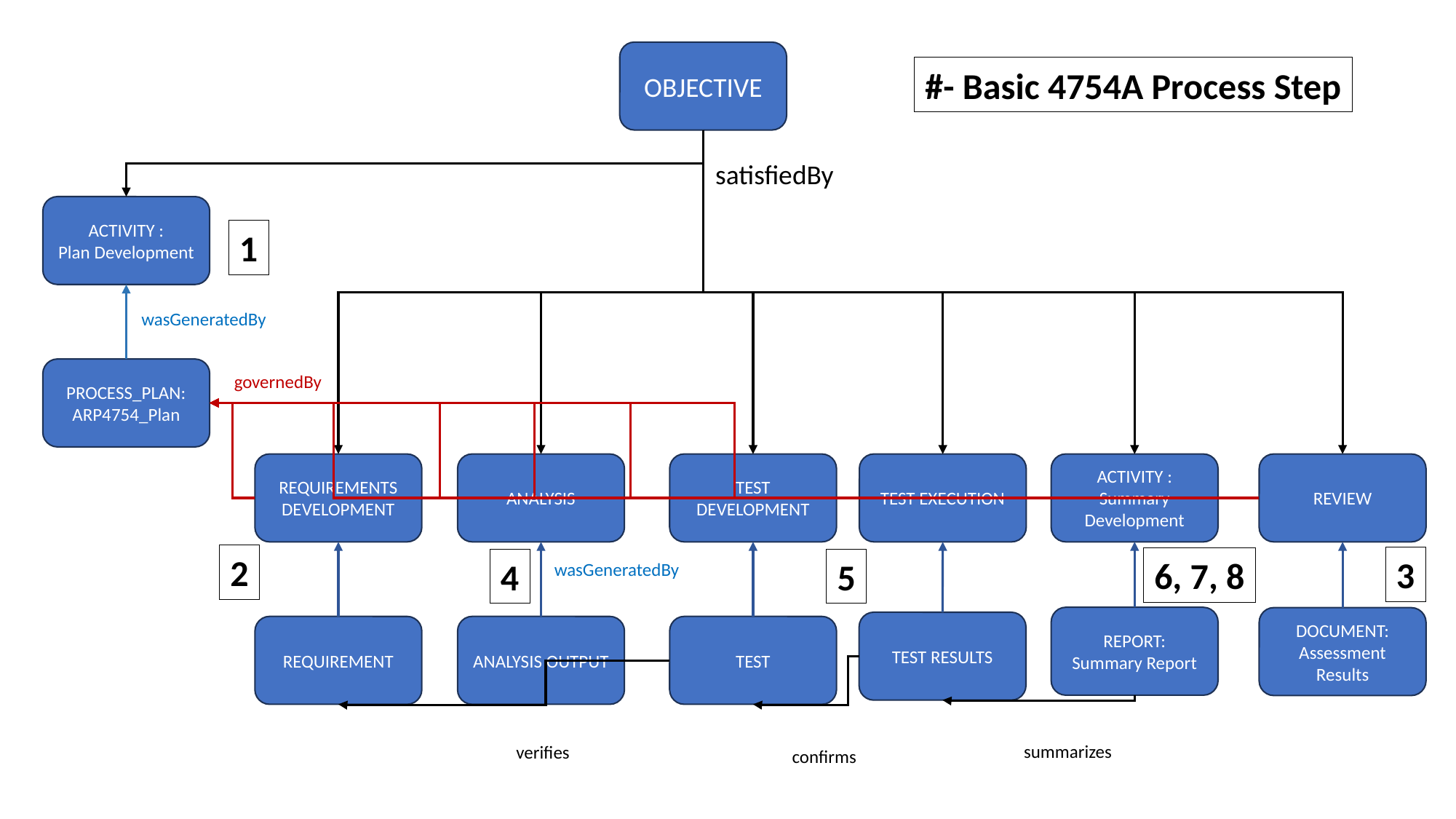

OBJECTIVE
#- Basic 4754A Process Step
satisfiedBy
ACTIVITY :
Plan Development
1
wasGeneratedBy
PROCESS_PLAN: ARP4754_Plan
governedBy
REQUIREMENTS DEVELOPMENT
ANALYSIS
TEST DEVELOPMENT
TEST EXECUTION
ACTIVITY :
Summary Development
REVIEW
2
3
6, 7, 8
4
5
wasGeneratedBy
REPORT: Summary Report
DOCUMENT: Assessment Results
TEST RESULTS
REQUIREMENT
ANALYSIS OUTPUT
TEST
summarizes
verifies
confirms